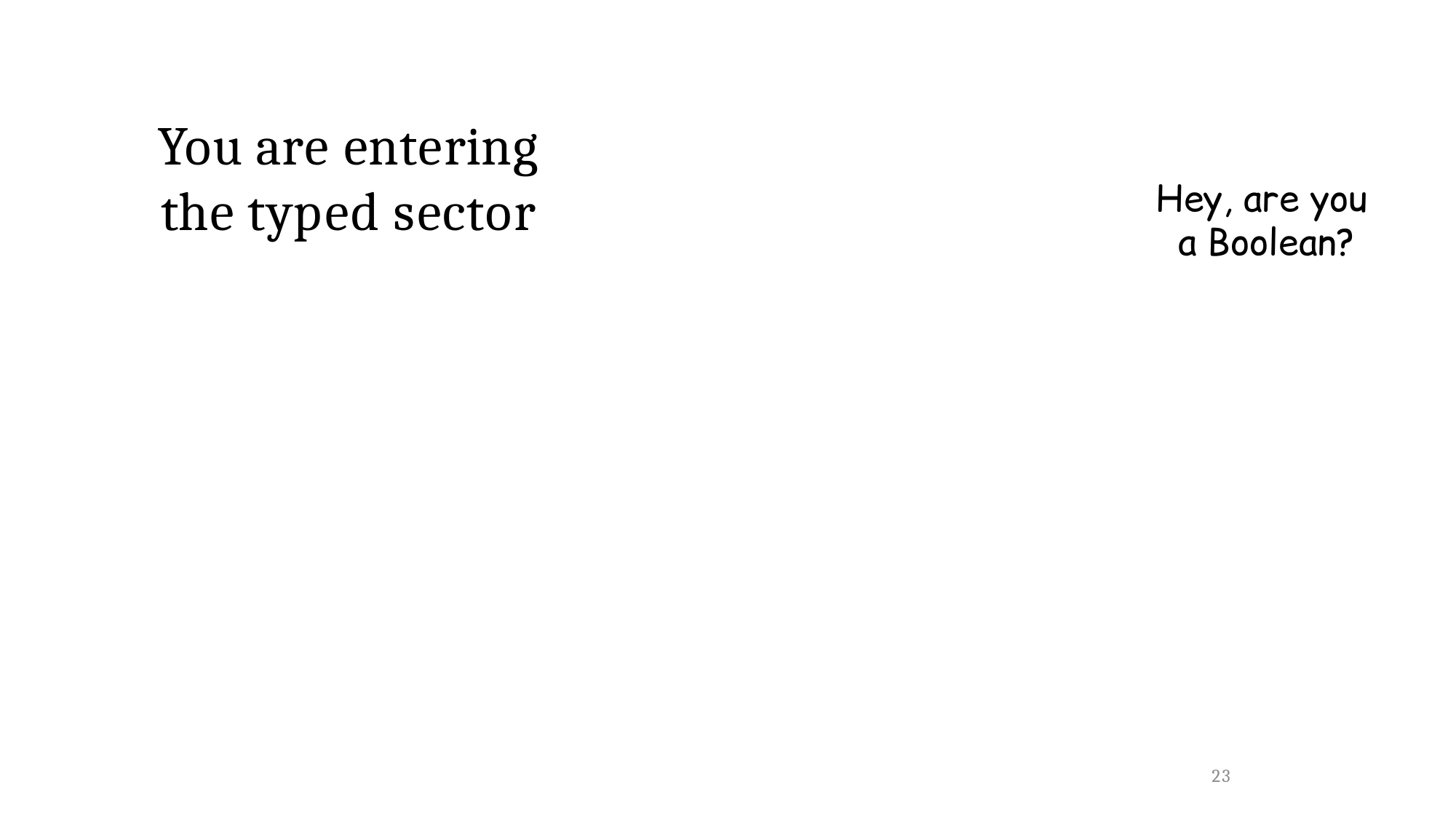

You are entering
the typed sector
Hey, are you
a Boolean?
23